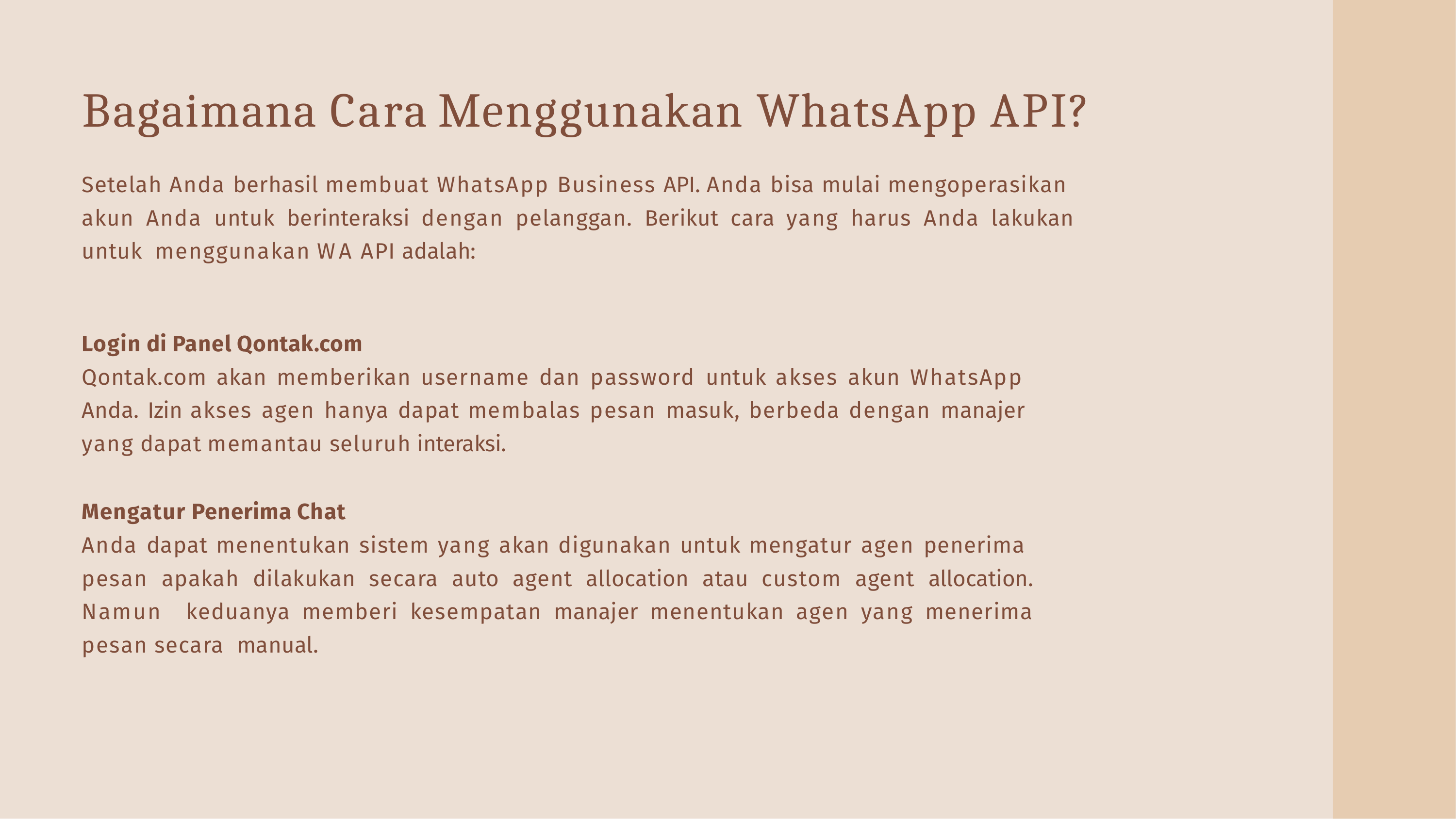

# Bagaimana Cara Menggunakan WhatsApp API?
Setelah Anda berhasil membuat WhatsApp Business API. Anda bisa mulai mengoperasikan  akun Anda untuk berinteraksi dengan pelanggan. Berikut cara yang harus Anda lakukan untuk  menggunakan WA API adalah:

Login di Panel Qontak.com
Qontak.com akan memberikan username dan password untuk akses akun WhatsApp  Anda. Izin akses agen hanya dapat membalas pesan masuk, berbeda dengan manajer  yang dapat memantau seluruh interaksi.

Mengatur Penerima Chat
Anda dapat menentukan sistem yang akan digunakan untuk mengatur agen penerima  pesan apakah dilakukan secara auto agent allocation atau custom agent allocation. Namun  keduanya memberi kesempatan manajer menentukan agen yang menerima pesan secara  manual.